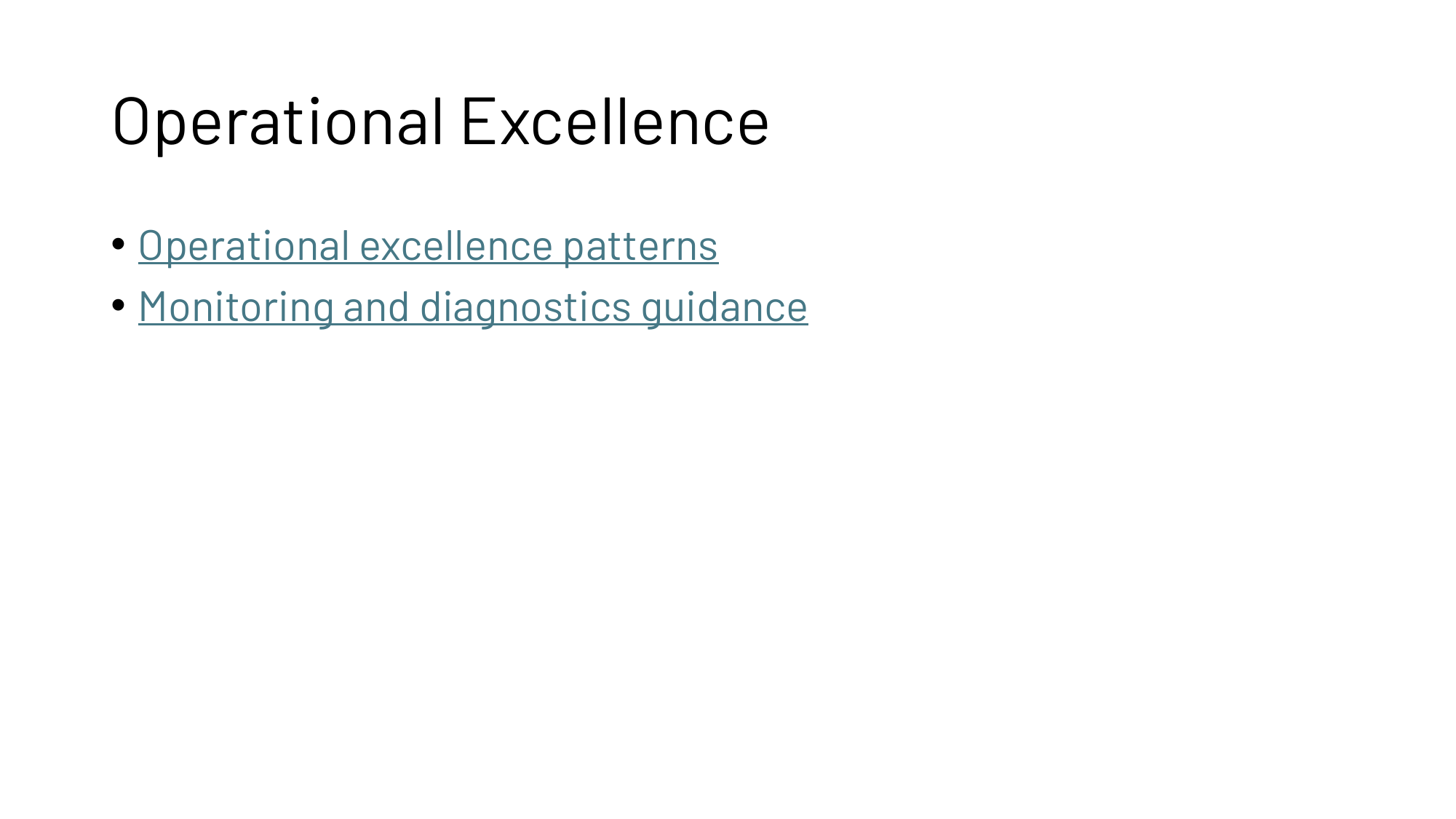

# Operational Excellence
Operational excellence patterns
Monitoring and diagnostics guidance